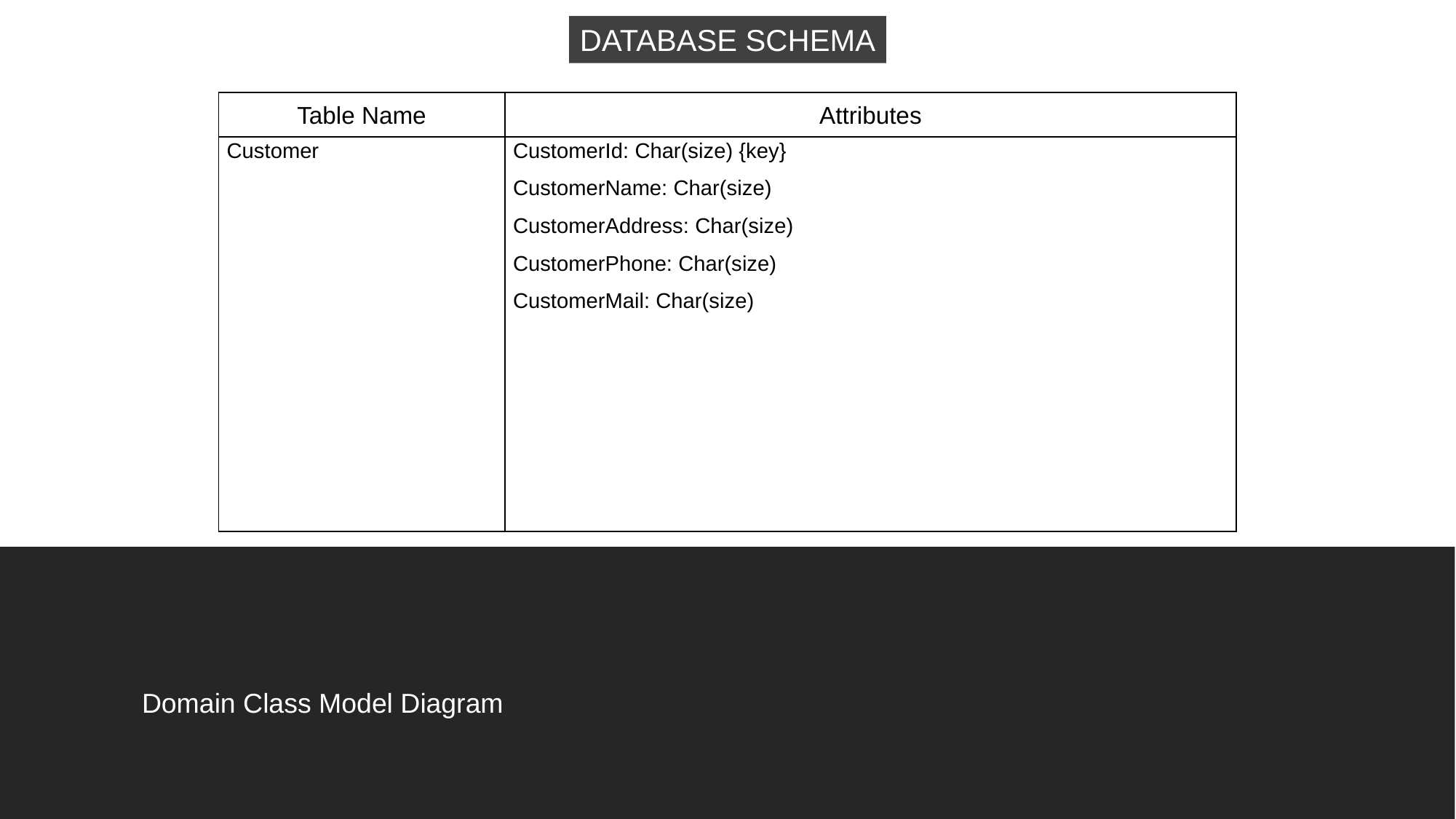

DATABASE SCHEMA
| Table Name | Attributes |
| --- | --- |
| Customer | CustomerId: Char(size) {key} CustomerName: Char(size) CustomerAddress: Char(size) CustomerPhone: Char(size) CustomerMail: Char(size) |
DATABASE SCHEMA
Domain Class Model Diagram
19